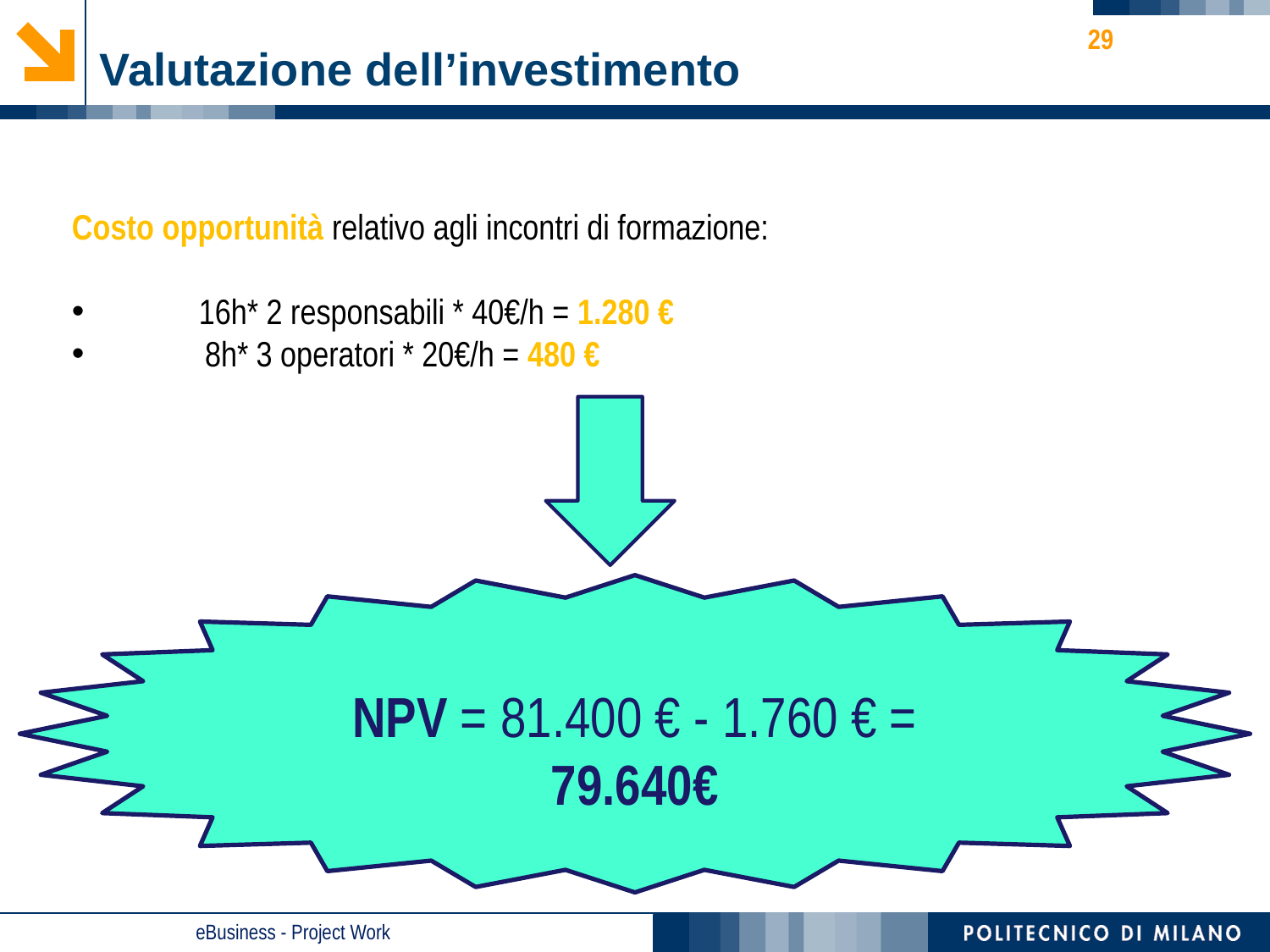

29
# Valutazione dell’investimento
Costo opportunità relativo agli incontri di formazione:

	16h* 2 responsabili * 40€/h = 1.280 €
               8h* 3 operatori * 20€/h = 480 €

NPV = 81.400 € - 1.760 € = 79.640€